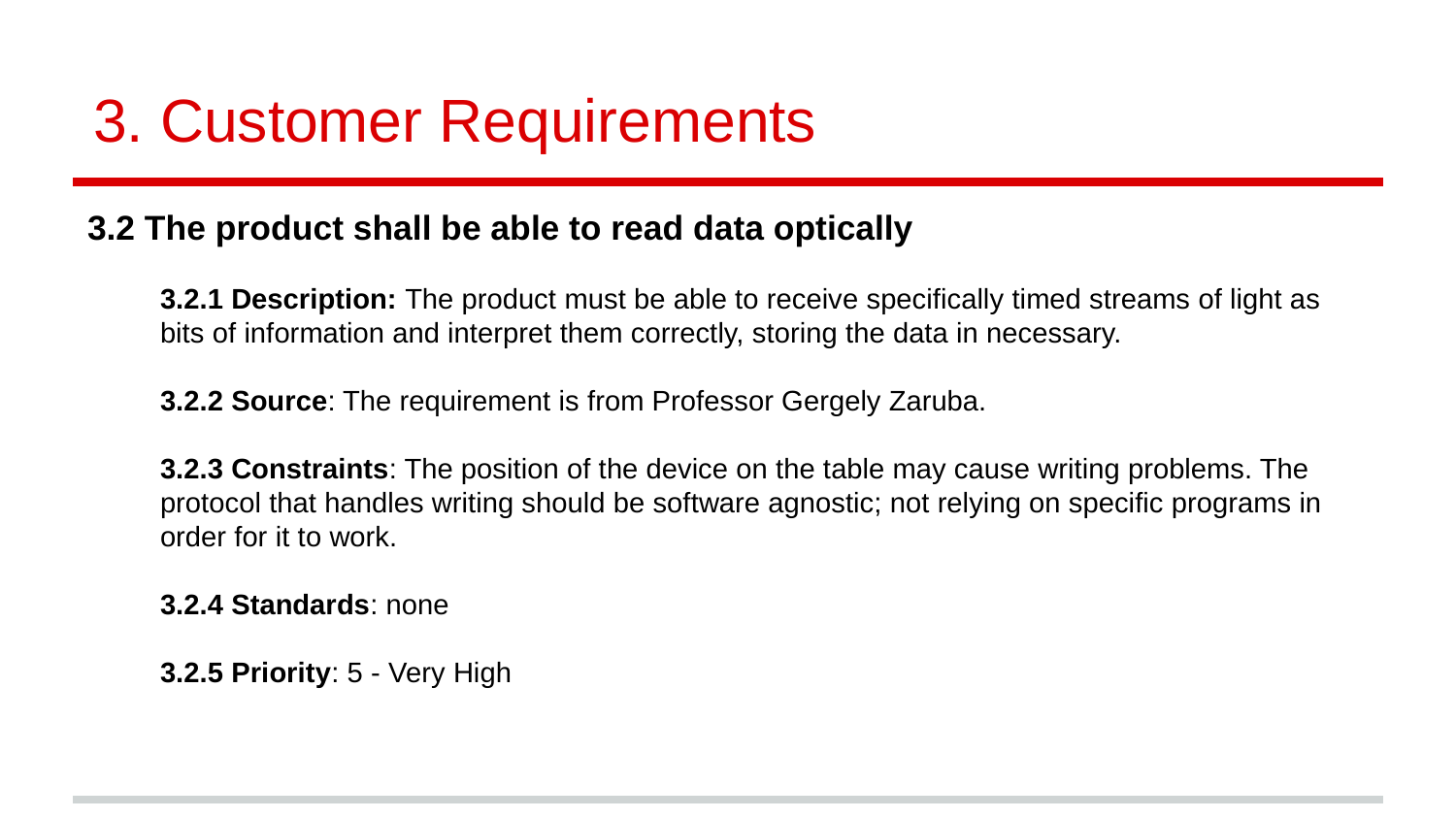

# Customer Requirements
3.2 The product shall be able to read data optically

3.2.1 Description: The product must be able to receive specifically timed streams of light as bits of information and interpret them correctly, storing the data in necessary.

3.2.2 Source: The requirement is from Professor Gergely Zaruba.

3.2.3 Constraints: The position of the device on the table may cause writing problems. The protocol that handles writing should be software agnostic; not relying on specific programs in order for it to work.

3.2.4 Standards: none

3.2.5 Priority: 5 - Very High